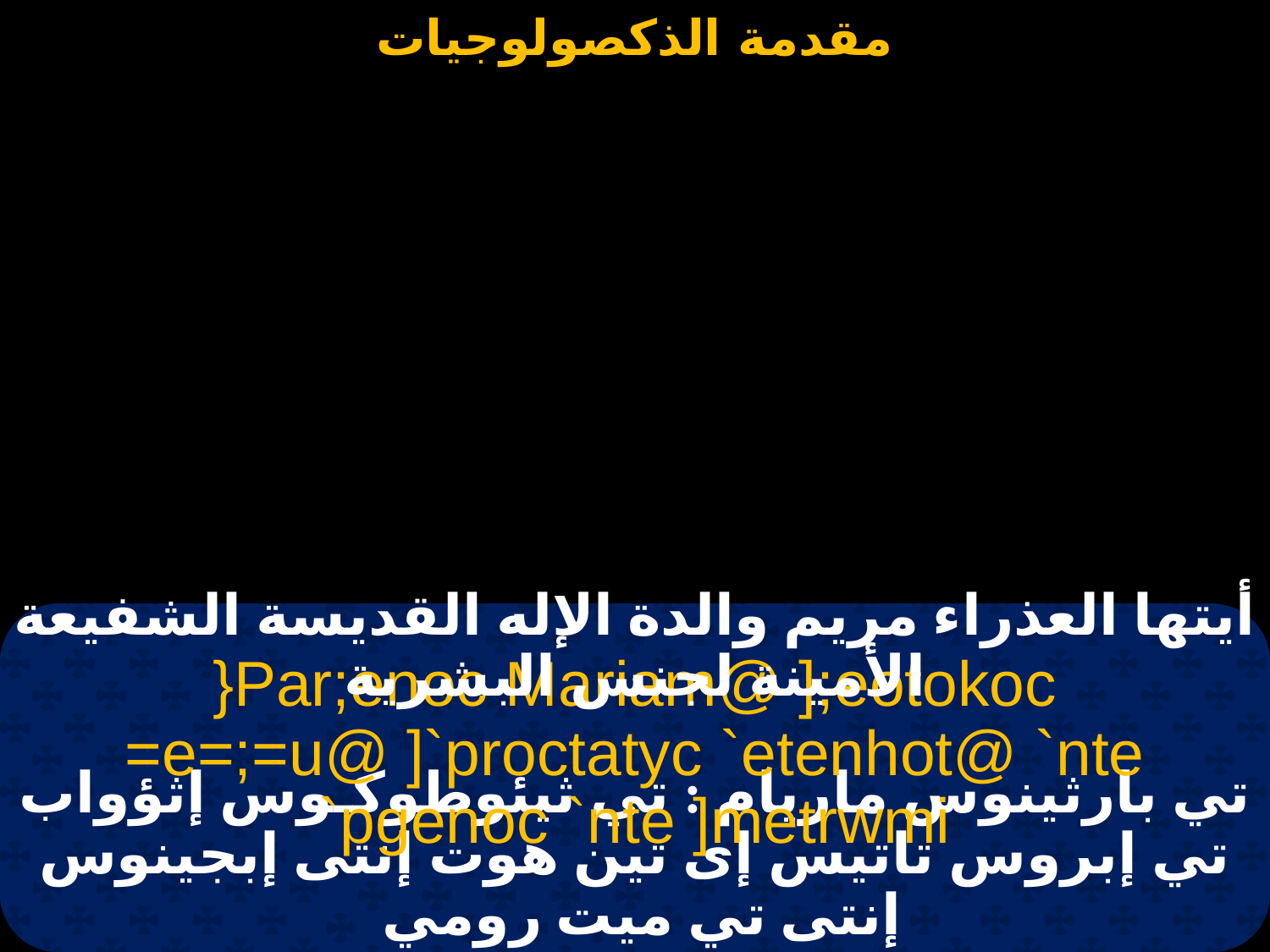

#
أيتها العذراء مريم والدة الإله القديسة الشفيعة الأمينة لجنس البشرية
}Par;enoc Mariam@ ];eotokoc =e=;=u@ ]`proctatyc `etenhot@ `nte `pgenoc `nte ]metrwmi
تي بارثينوس ماريام : تي ثيئوطوكـوس إثؤواب تي إبروس تاتيس إى تين هوت إنتى إبجينوس إنتى تي ميت رومي